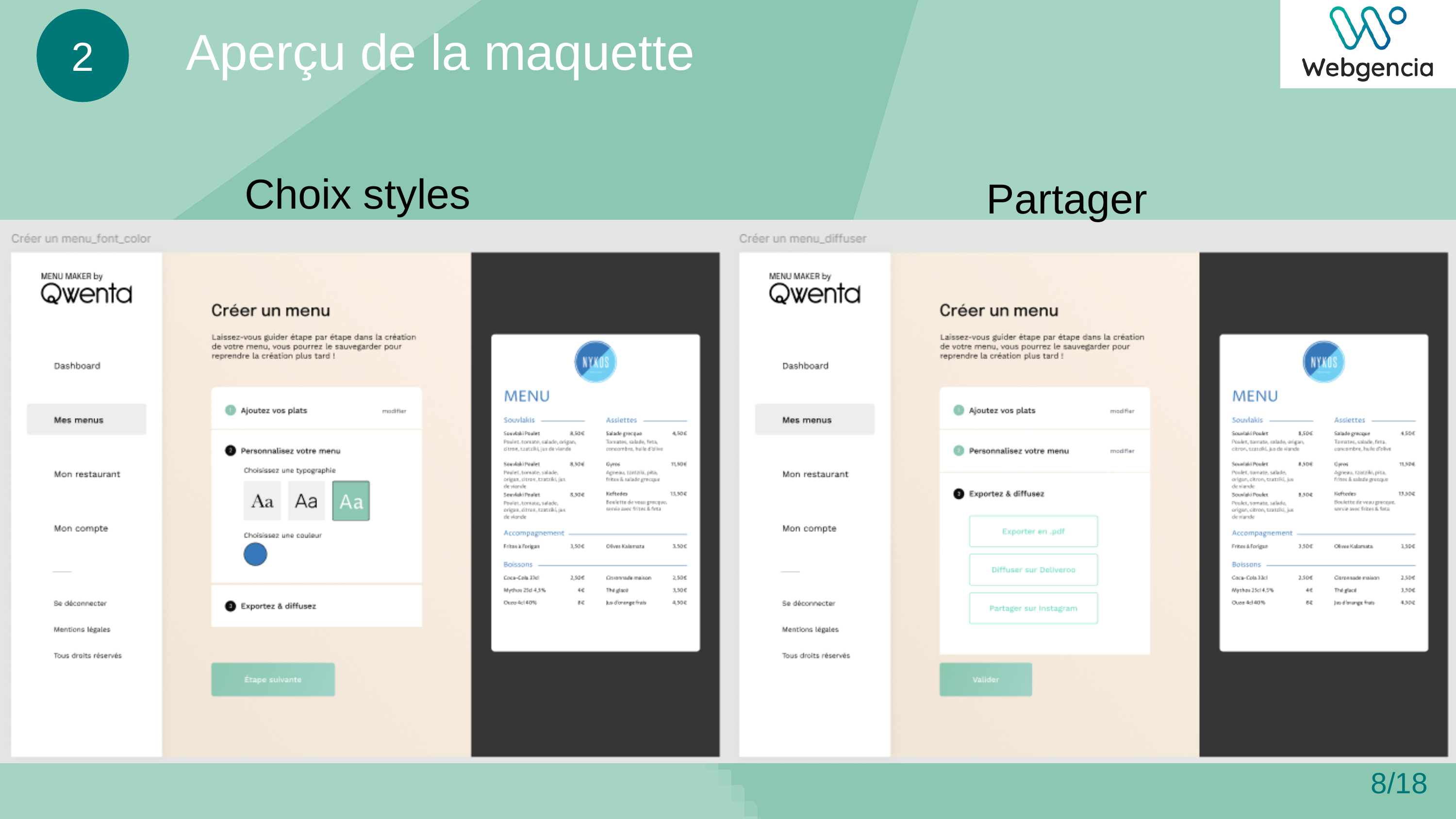

2

Aperçu de la maquette
Choix styles
Partager

8/18